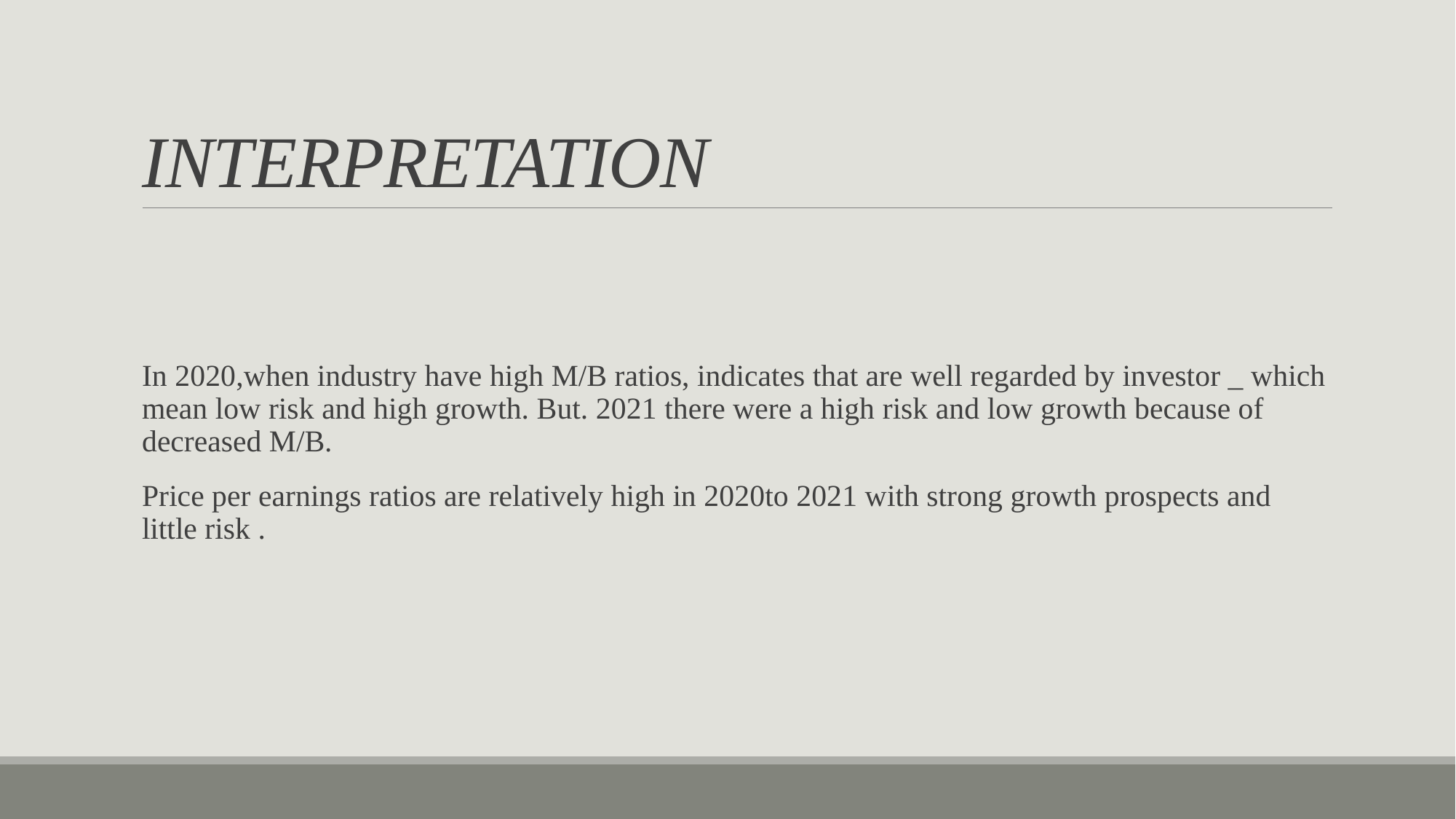

# INTERPRETATION
In 2020,when industry have high M/B ratios, indicates that are well regarded by investor _ which mean low risk and high growth. But. 2021 there were a high risk and low growth because of decreased M/B.
Price per earnings ratios are relatively high in 2020to 2021 with strong growth prospects and little risk .